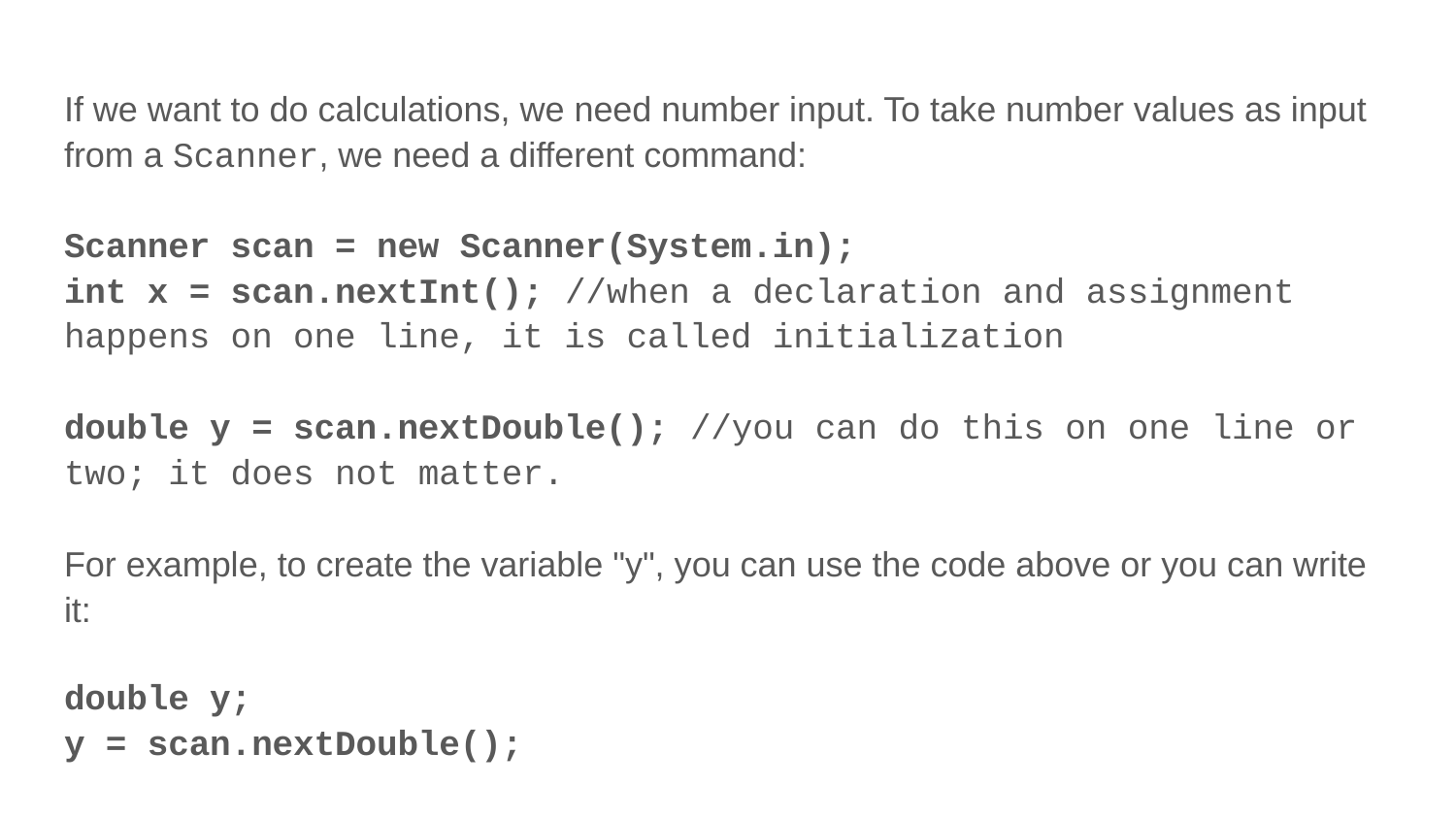

If we want to do calculations, we need number input. To take number values as input from a Scanner, we need a different command:

Scanner scan = new Scanner(System.in);
int x = scan.nextInt(); //when a declaration and assignment happens on one line, it is called initialization

double y = scan.nextDouble(); //you can do this on one line or two; it does not matter.

For example, to create the variable "y", you can use the code above or you can write it:

double y;
y = scan.nextDouble();